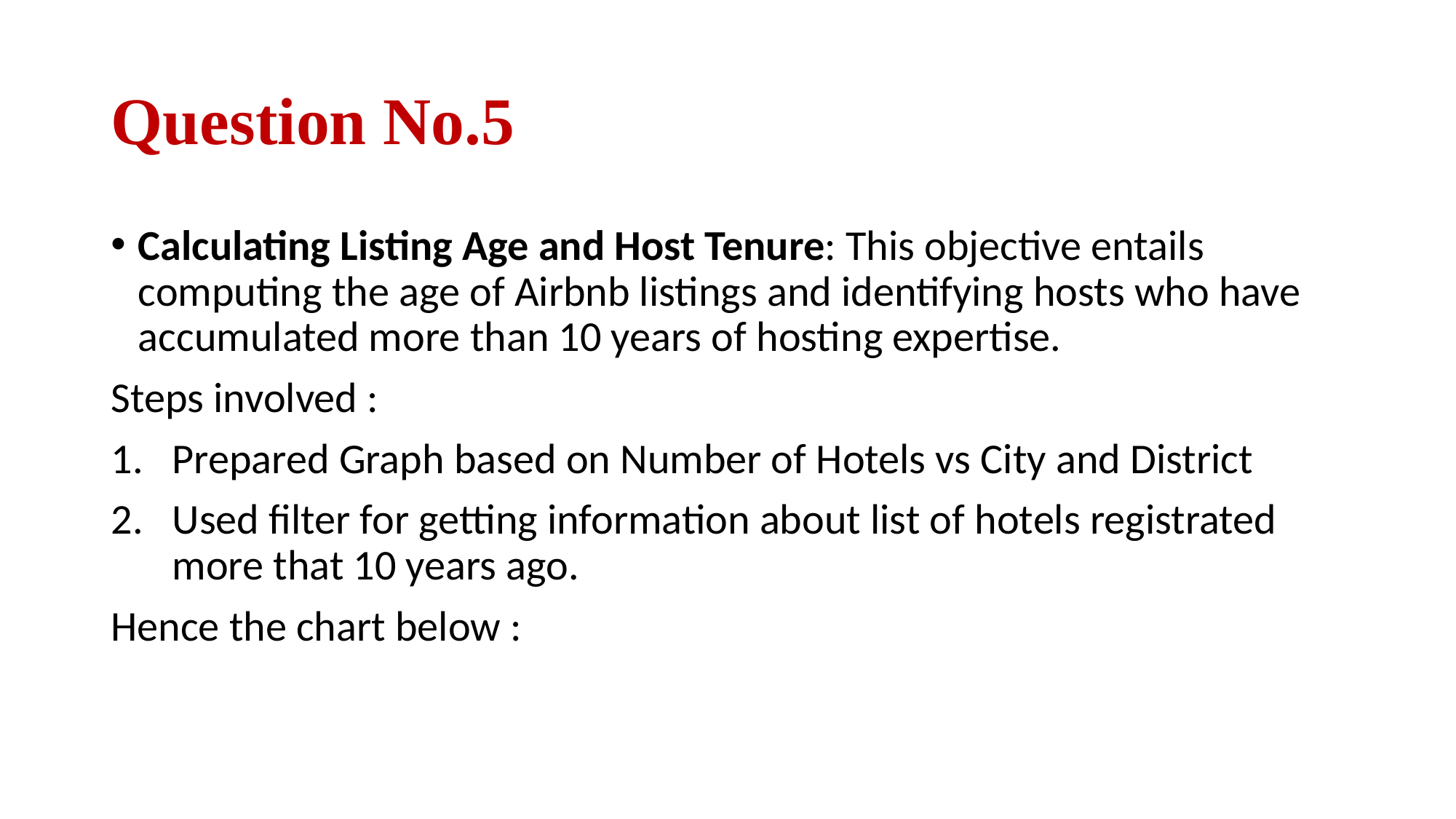

# Question No.5
Calculating Listing Age and Host Tenure: This objective entails computing the age of Airbnb listings and identifying hosts who have accumulated more than 10 years of hosting expertise.
Steps involved :
Prepared Graph based on Number of Hotels vs City and District
Used filter for getting information about list of hotels registrated more that 10 years ago.
Hence the chart below :